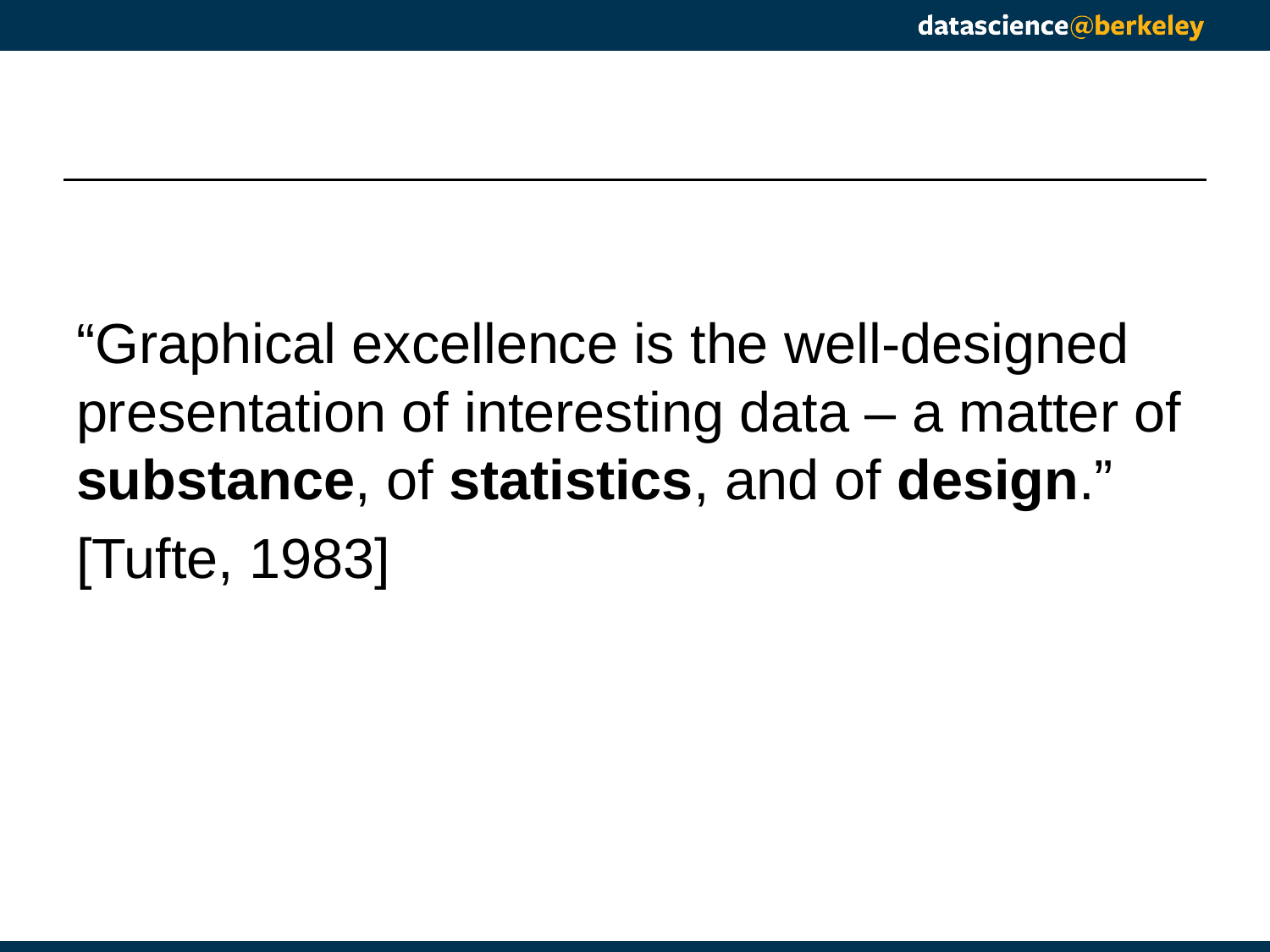

#

“Graphical excellence is the well-designed presentation of interesting data – a matter of substance, of statistics, and of design.”
[Tufte, 1983]